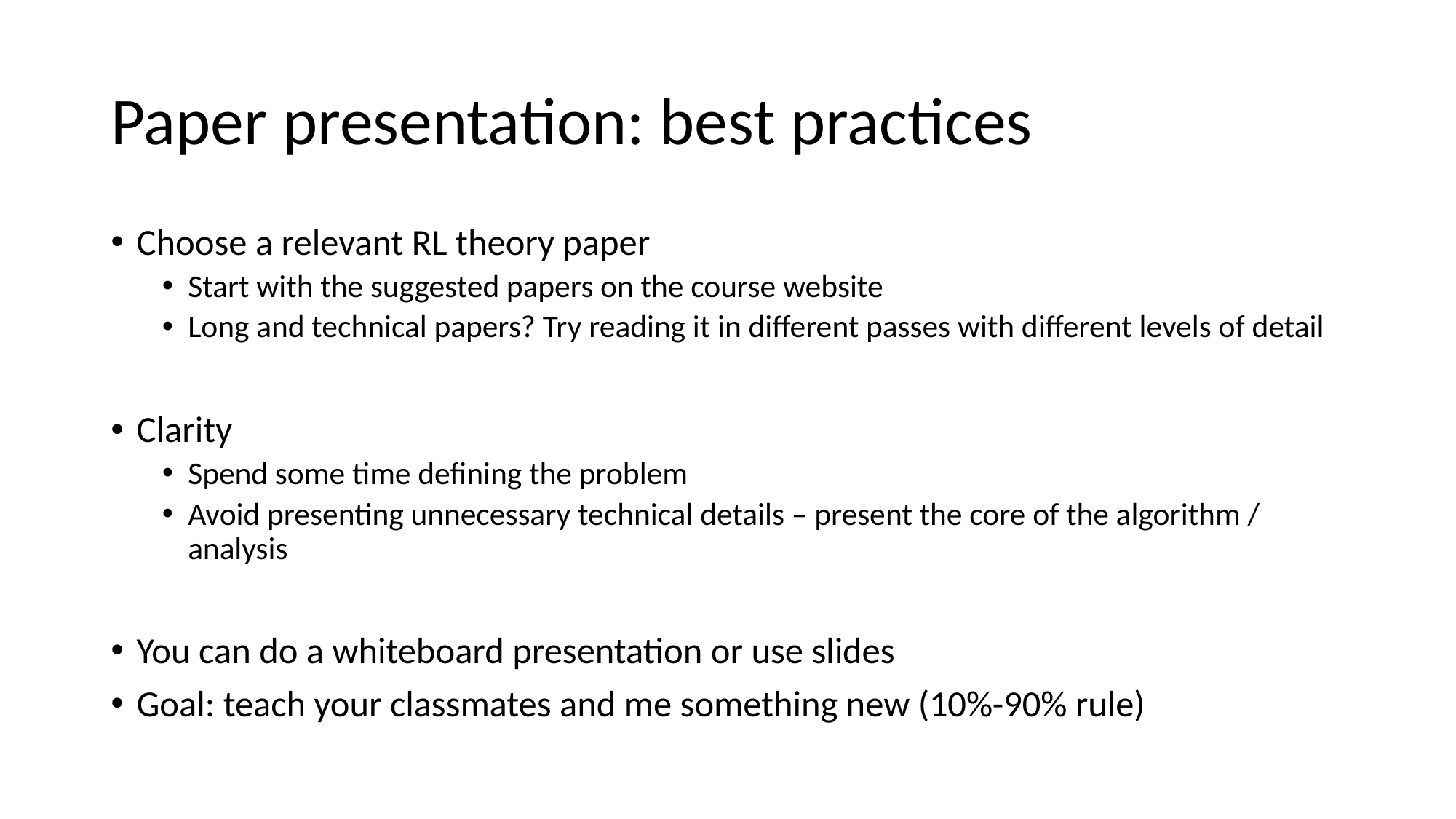

# Paper presentation: best practices
Choose a relevant RL theory paper
Start with the suggested papers on the course website
Long and technical papers? Try reading it in different passes with different levels of detail

Clarity
Spend some time defining the problem
Avoid presenting unnecessary technical details – present the core of the algorithm / analysis

You can do a whiteboard presentation or use slides
Goal: teach your classmates and me something new (10%-90% rule)